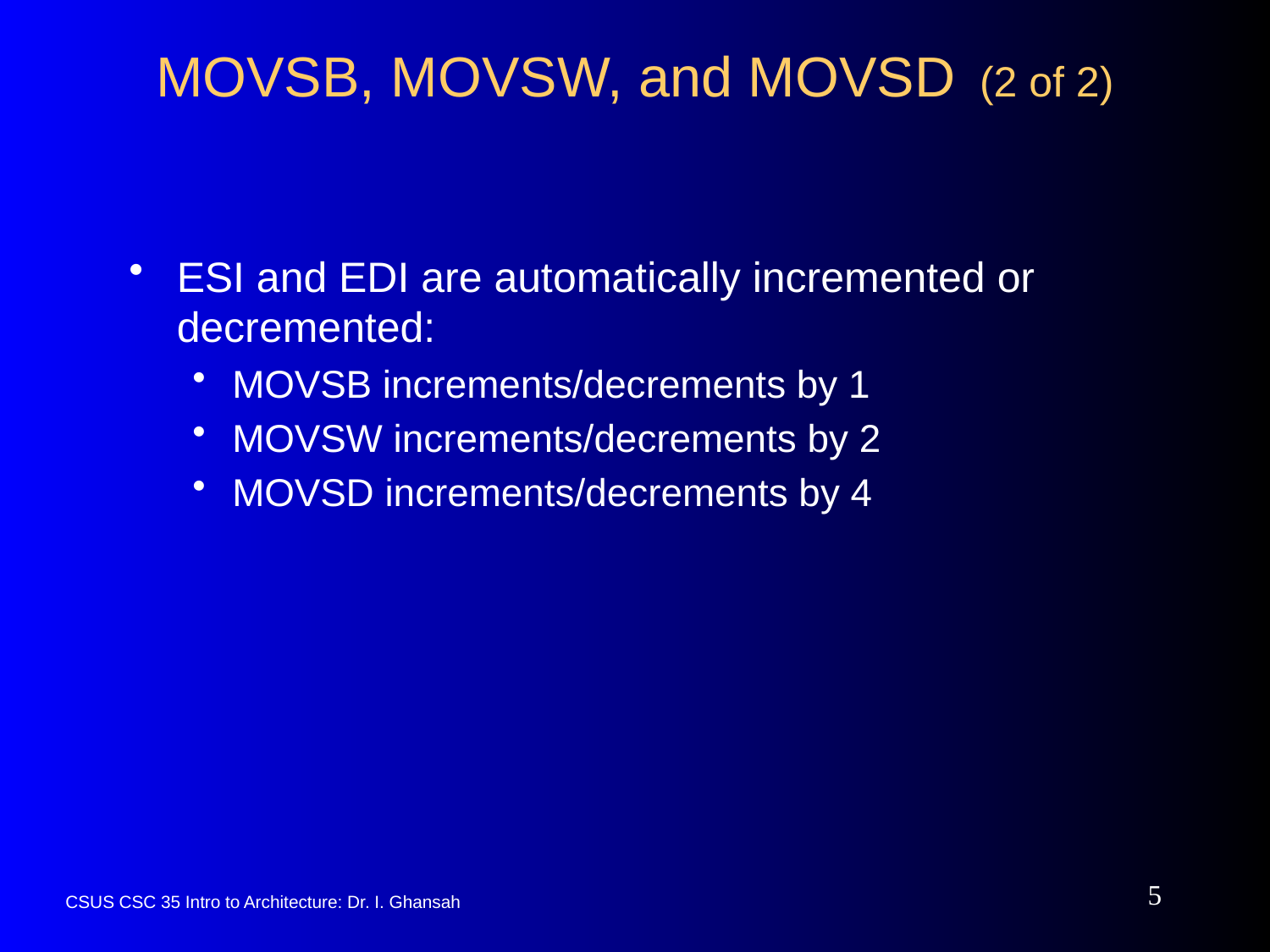

# MOVSB, MOVSW, and MOVSD  (2 of 2)
ESI and EDI are automatically incremented or decremented:
MOVSB increments/decrements by 1
MOVSW increments/decrements by 2
MOVSD increments/decrements by 4
5
CSUS CSC 35 Intro to Architecture: Dr. I. Ghansah